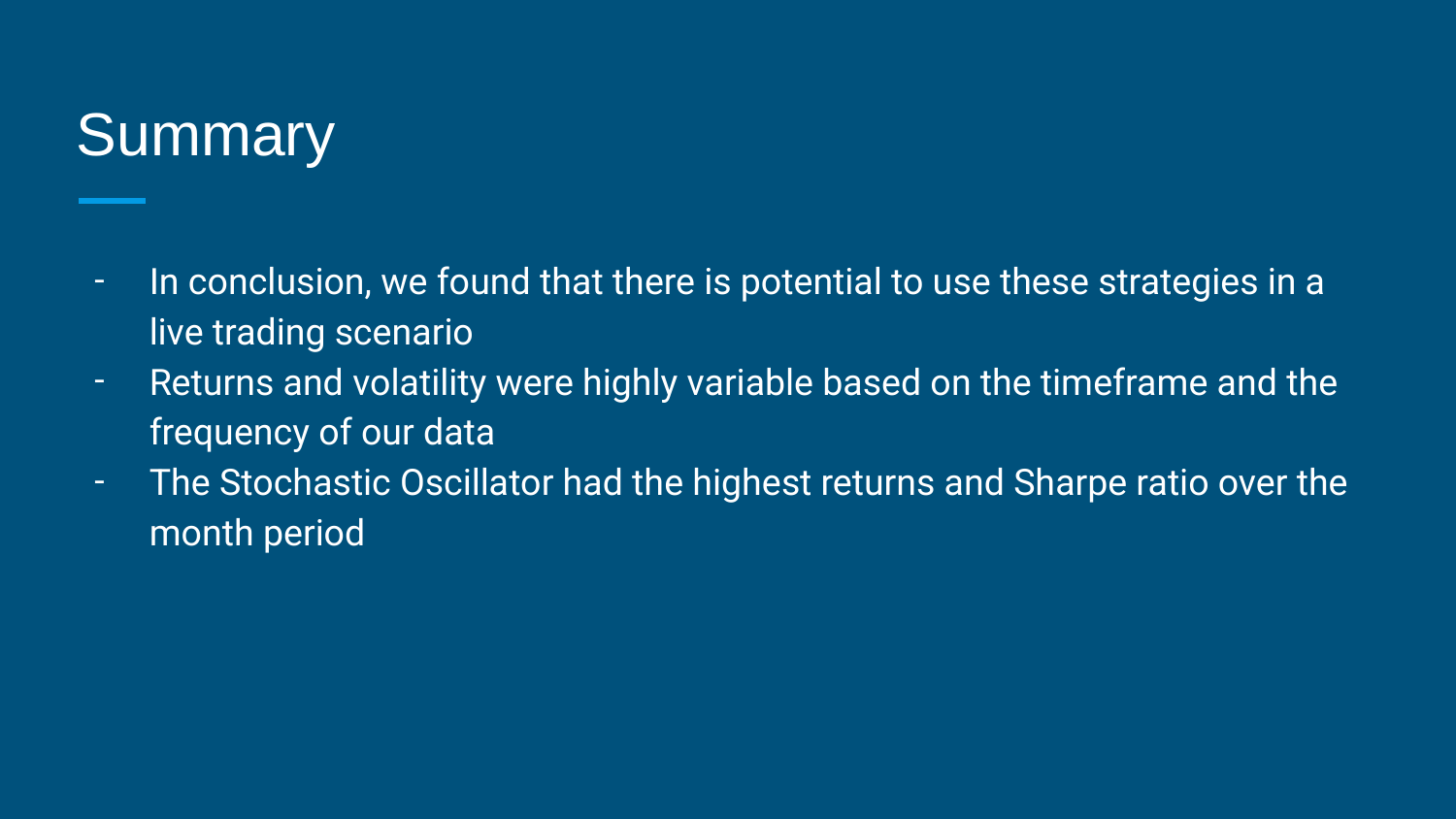

# Summary
In conclusion, we found that there is potential to use these strategies in a live trading scenario
Returns and volatility were highly variable based on the timeframe and the frequency of our data
The Stochastic Oscillator had the highest returns and Sharpe ratio over the month period